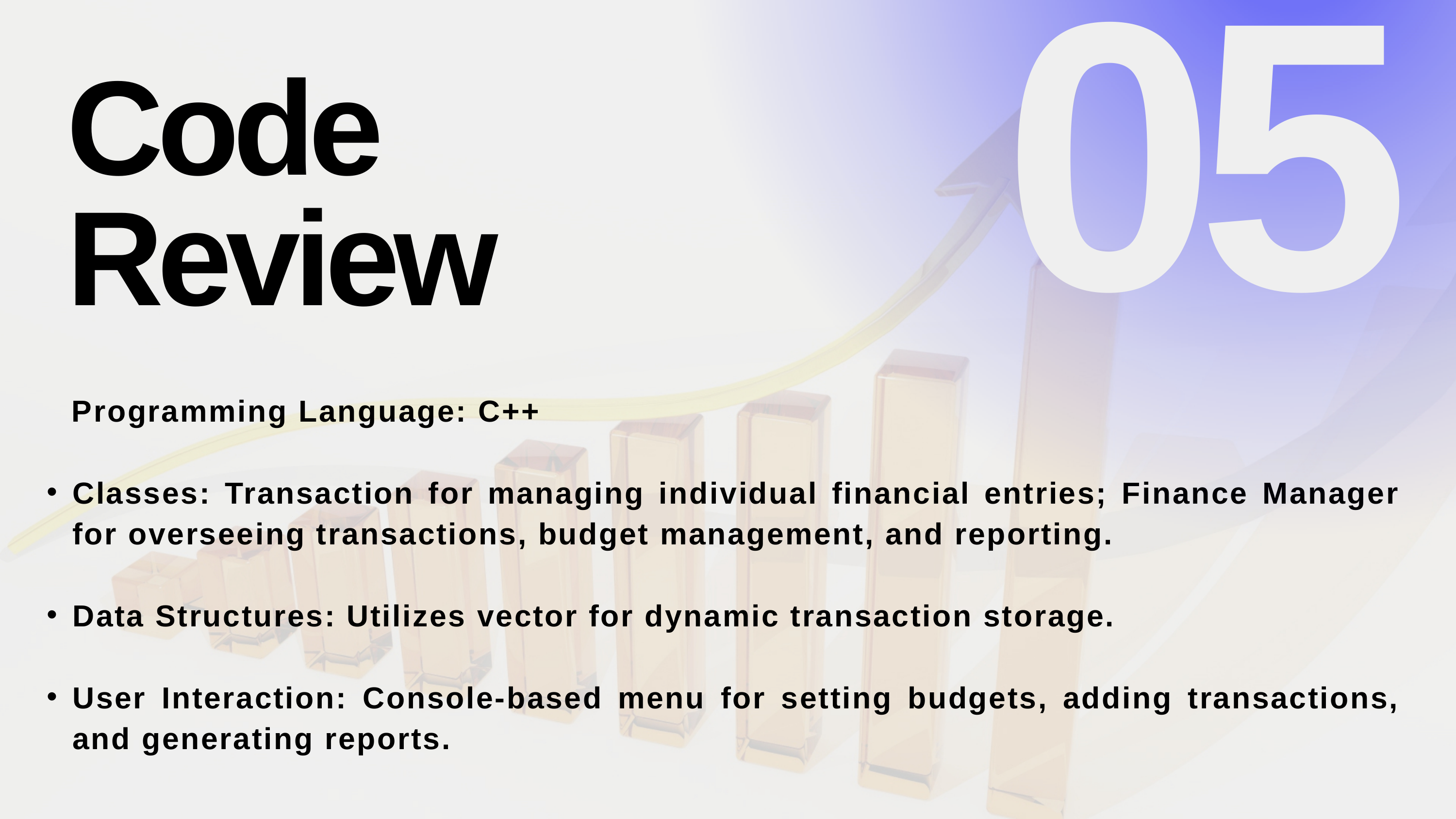

05
Code Review
     Programming Language: C++

Classes: Transaction for managing individual financial entries; Finance Manager for overseeing transactions, budget management, and reporting.

Data Structures: Utilizes vector for dynamic transaction storage.

User Interaction: Console-based menu for setting budgets, adding transactions, and generating reports.